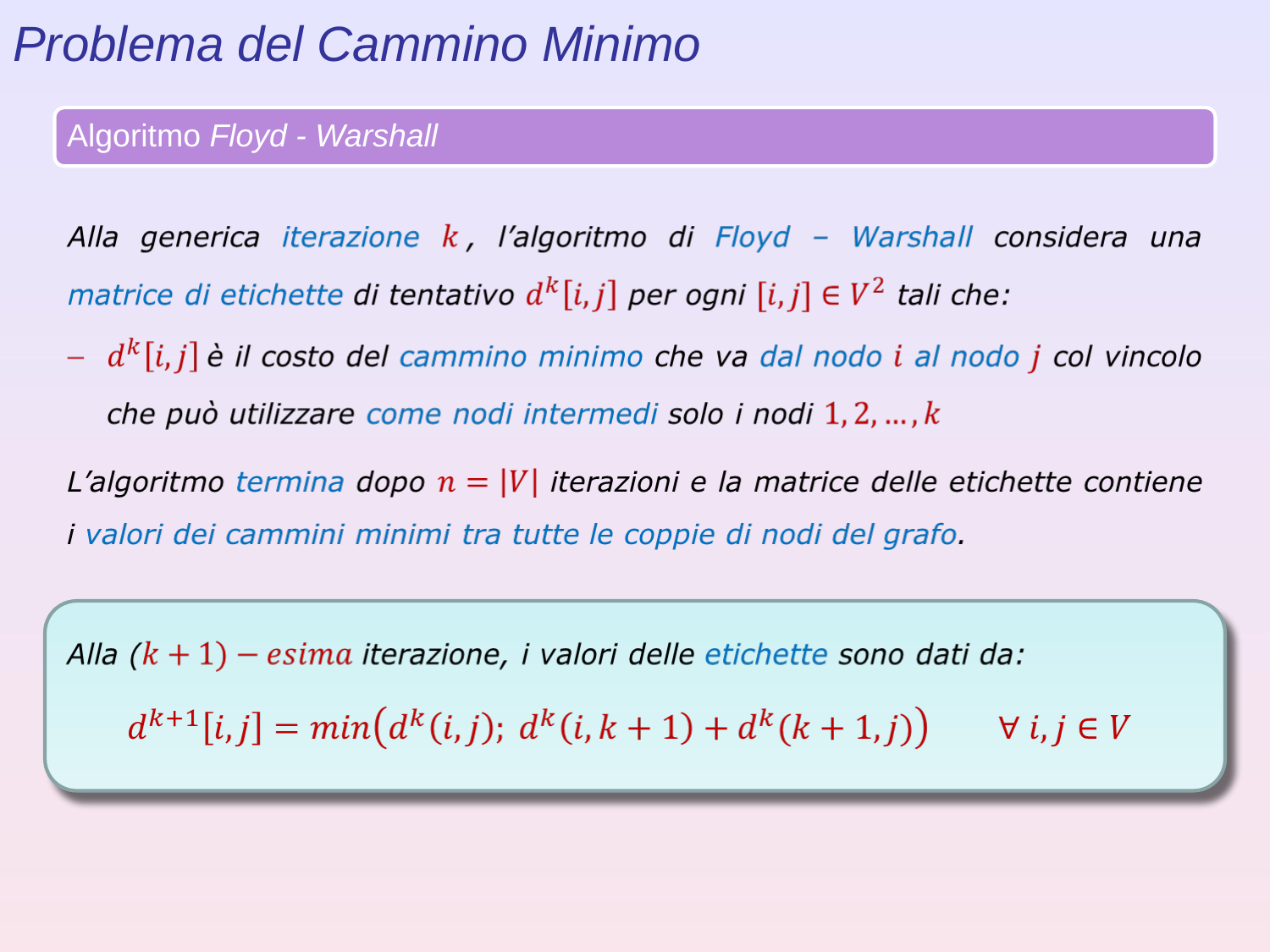

Problema del Cammino Minimo

Algoritmo Floyd - Warshall